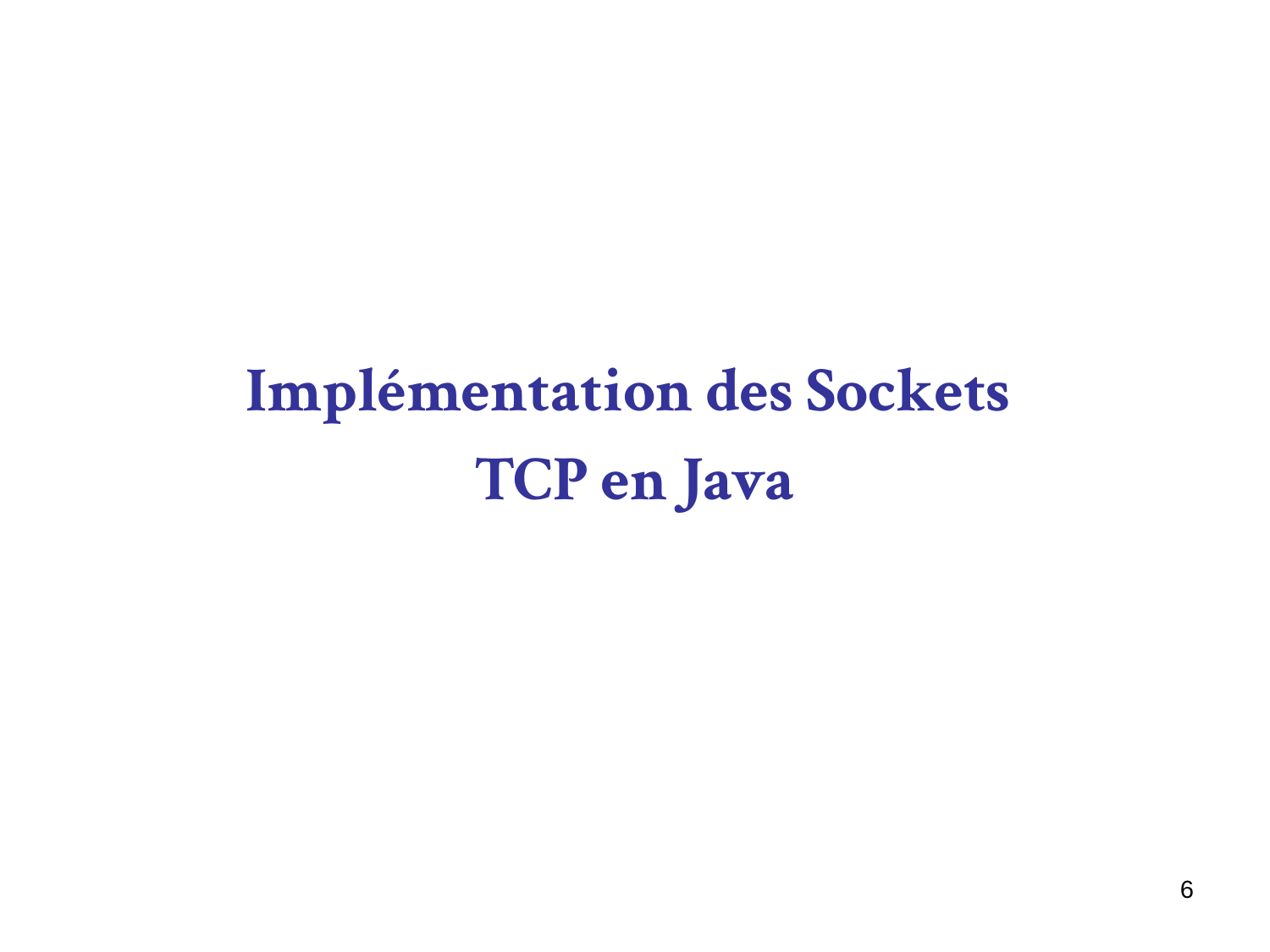

Implémentation des Sockets
TCP en Java

6